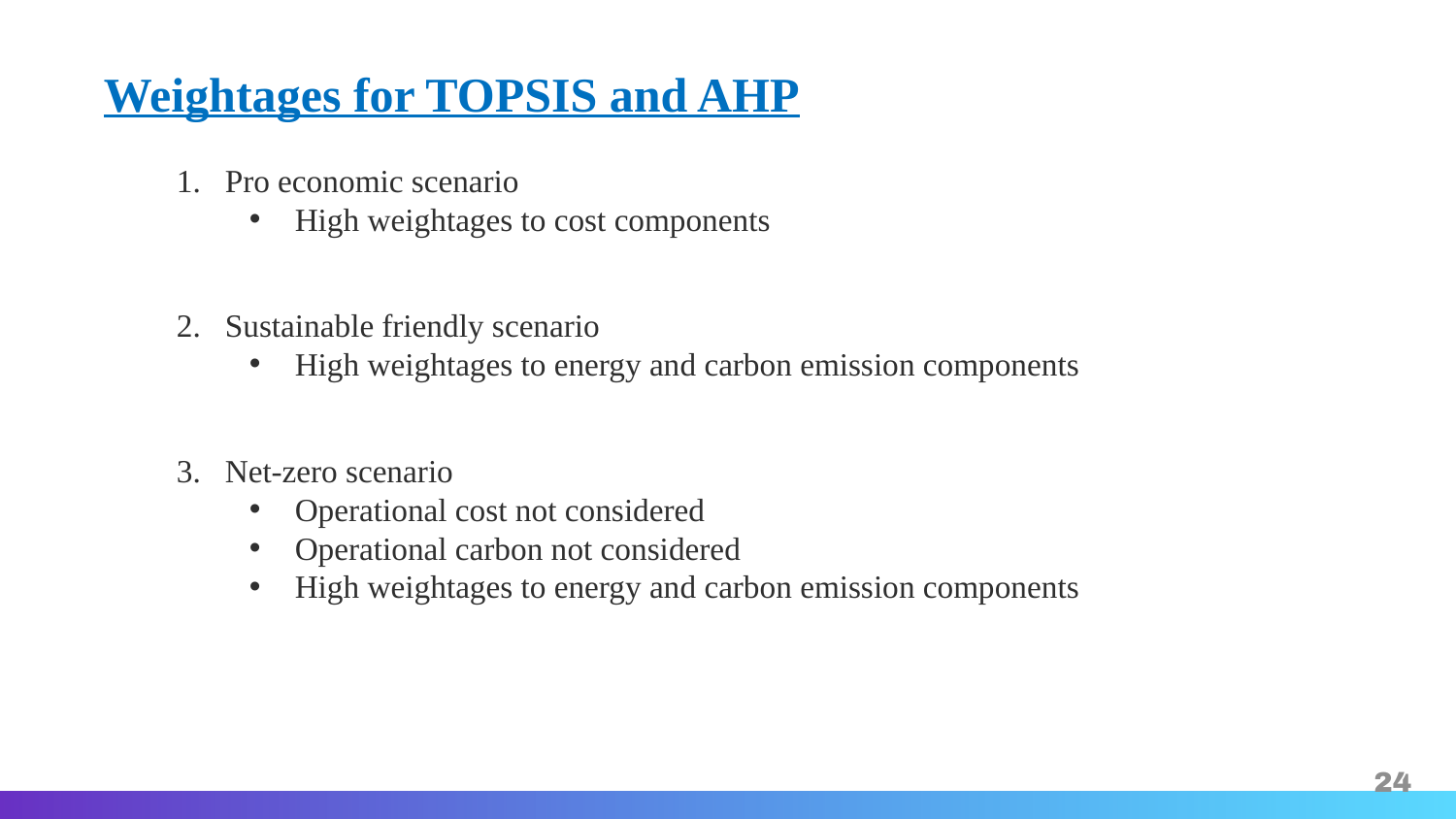

Weightages for TOPSIS and AHP

Pro economic scenario
High weightages to cost components

Sustainable friendly scenario
High weightages to energy and carbon emission components

Net-zero scenario
Operational cost not considered
Operational carbon not considered
High weightages to energy and carbon emission components

24